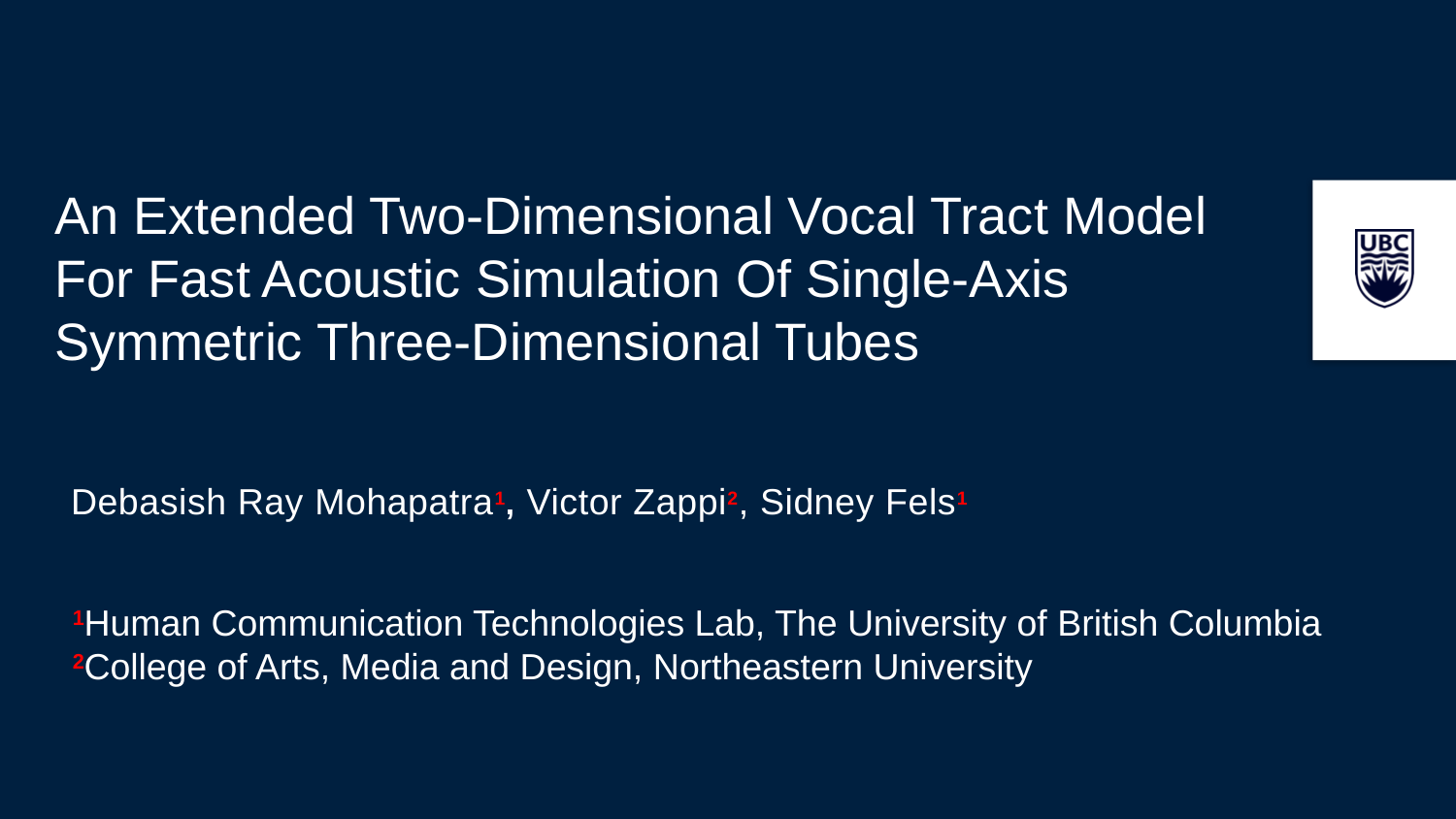

An Extended Two-Dimensional Vocal Tract Model For Fast Acoustic Simulation Of Single-Axis Symmetric Three-Dimensional Tubes

Debasish Ray Mohapatra1,  Victor Zappi2, Sidney Fels1

1Human Communication Technologies Lab, The University of British Columbia
2College of Arts, Media and Design, Northeastern University